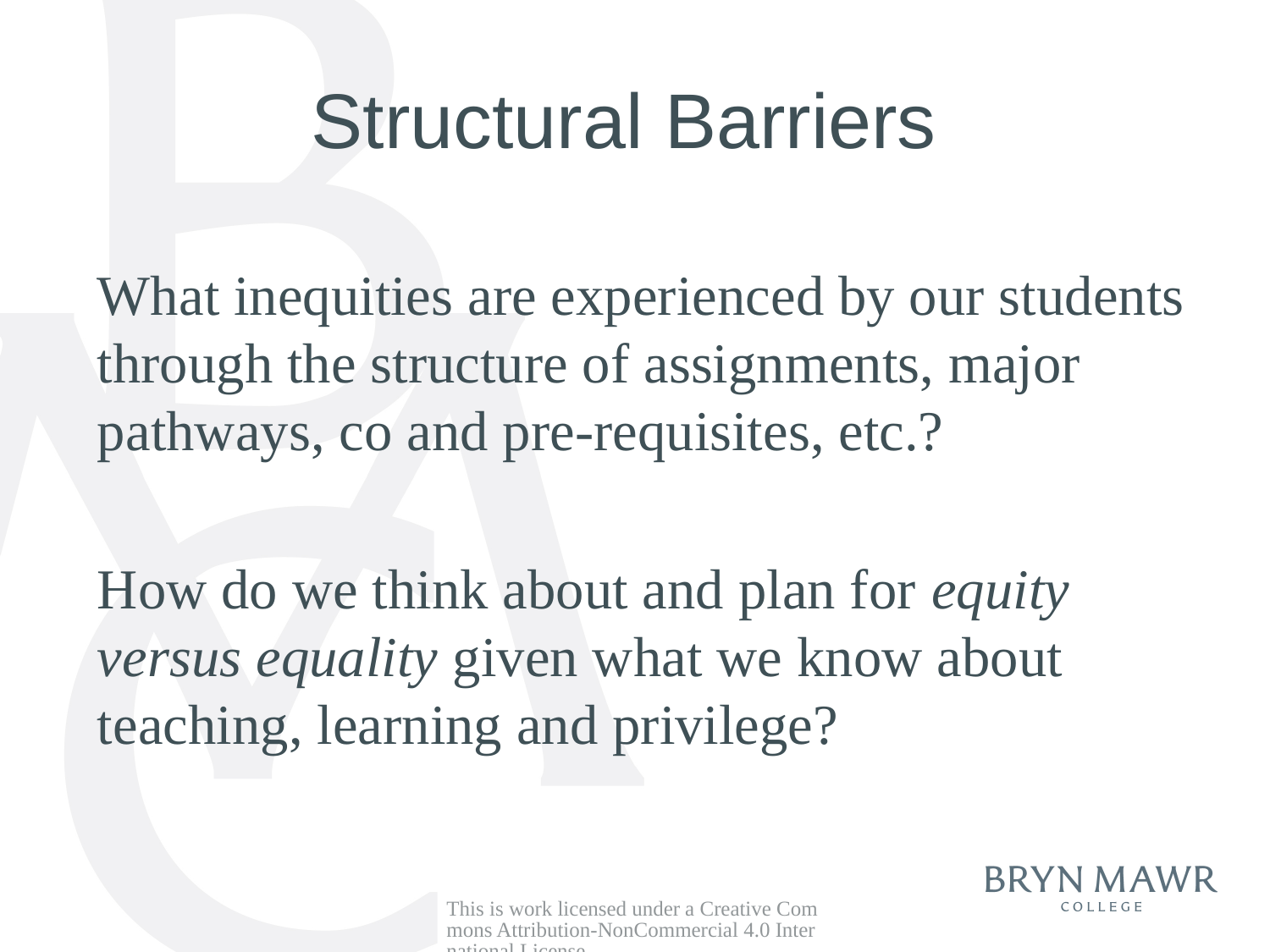

# Structural Barriers

What inequities are experienced by our students through the structure of assignments, major pathways, co and pre-requisites, etc.?

How do we think about and plan for equity versus equality given what we know about teaching, learning and privilege?

This is work licensed under a Creative Commons Attribution-NonCommercial 4.0 International License